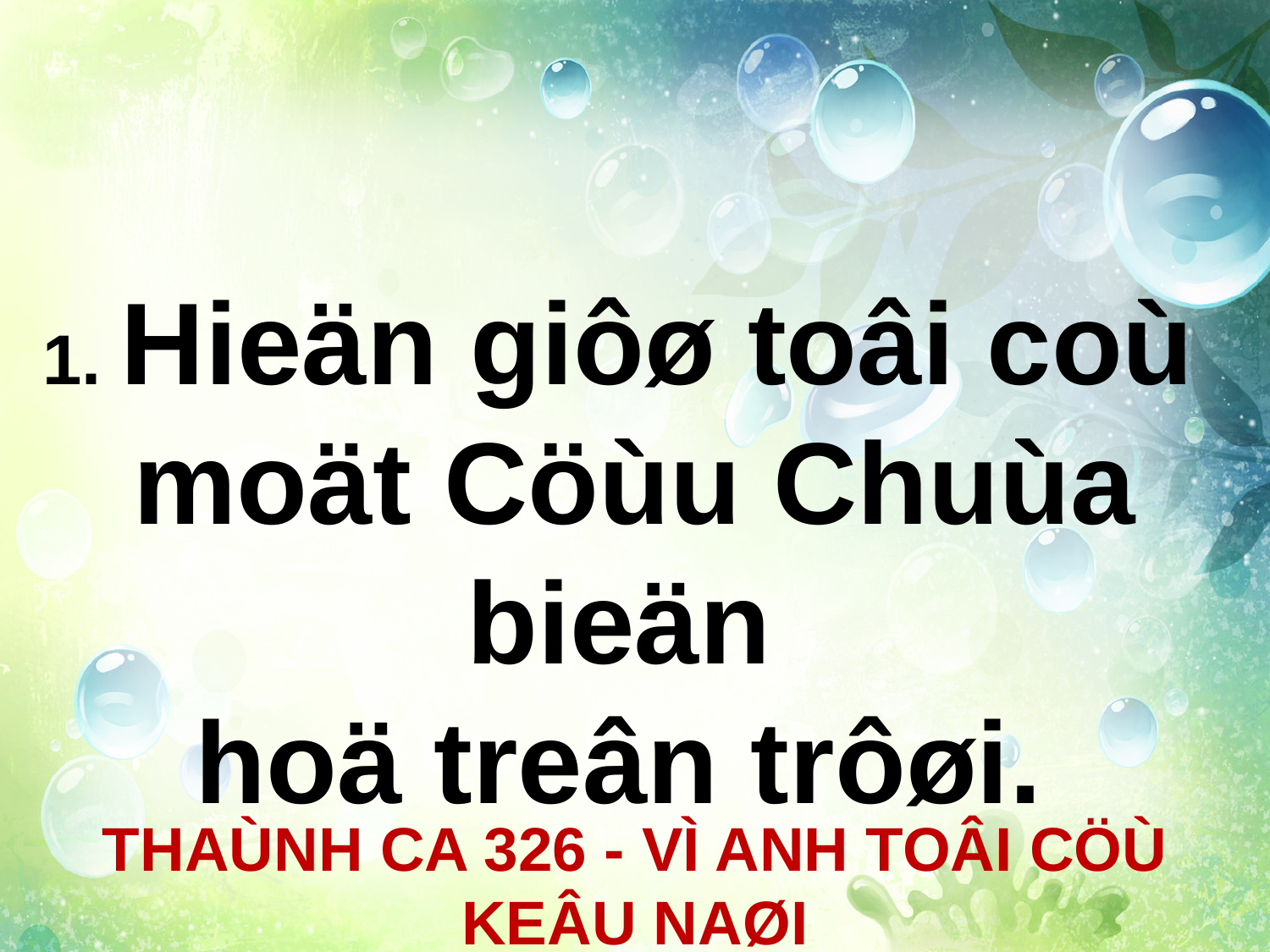

1. Hieän giôø toâi coù
moät Cöùu Chuùa bieän
hoä treân trôøi.
THAÙNH CA 326 - VÌ ANH TOÂI CÖÙ KEÂU NAØI